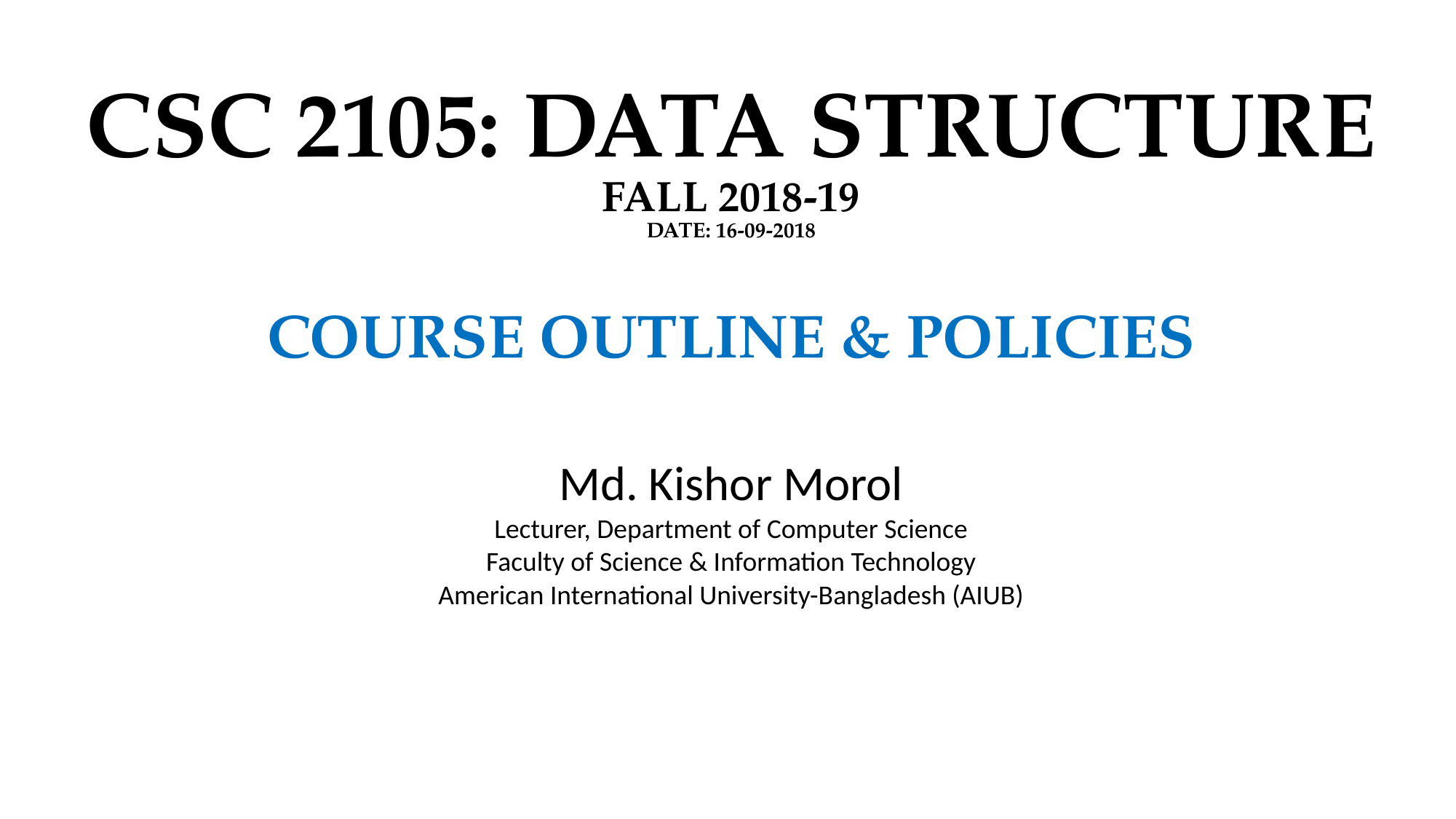

# CSC 2105: Data Structure Fall 2018-19 Date: 16-09-2018 Course Outline & Policies
Md. Kishor Morol
Lecturer, Department of Computer Science
Faculty of Science & Information Technology
American International University-Bangladesh (AIUB)